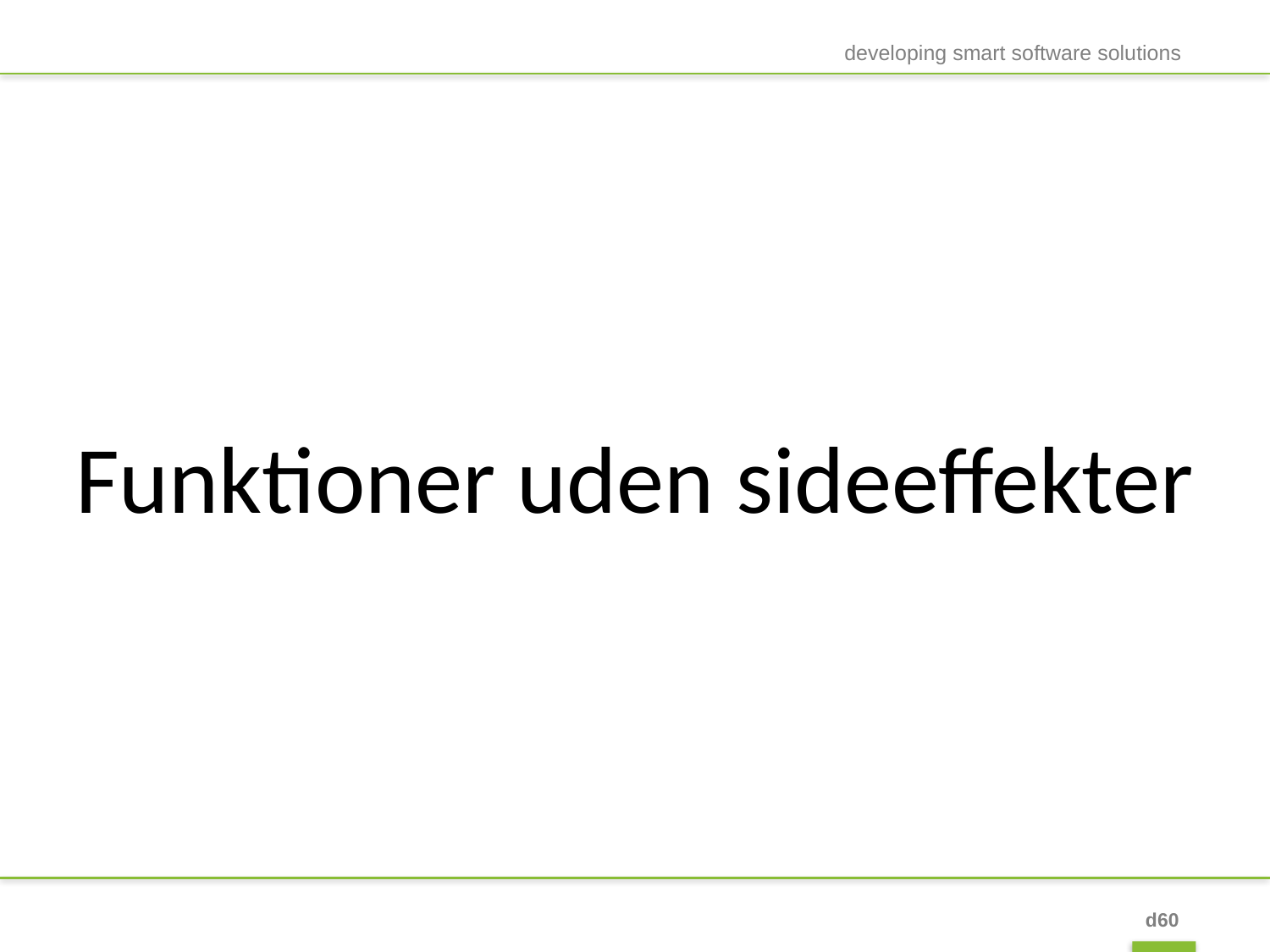

developing smart software solutions
#

Funktioner uden sideeffekter
d60